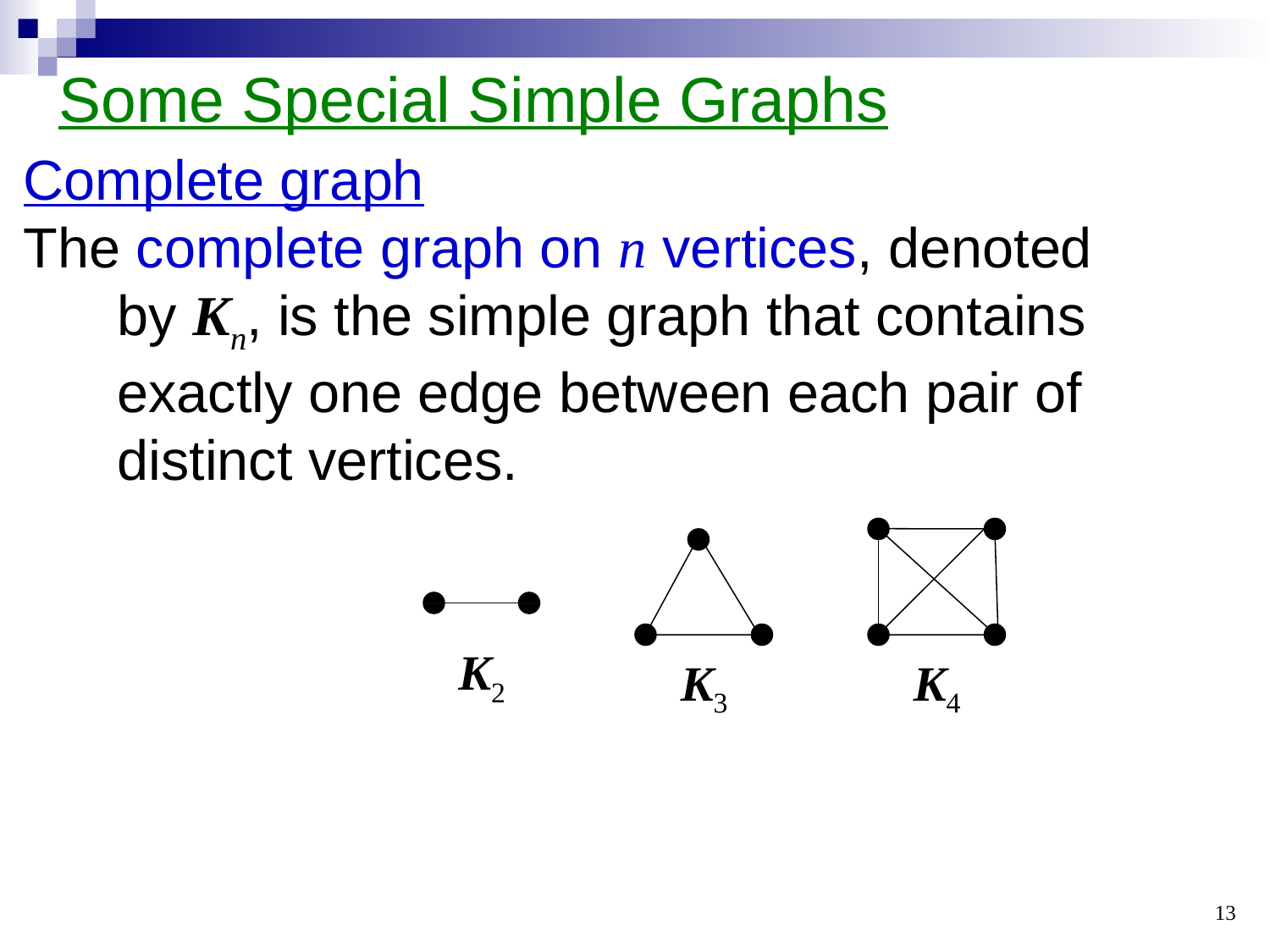

Some Special Simple Graphs
Complete graph
The complete graph on n vertices, denoted
      by Kn, is the simple graph that contains
      exactly one edge between each pair of
      distinct vertices.

K2
K3
K4
13